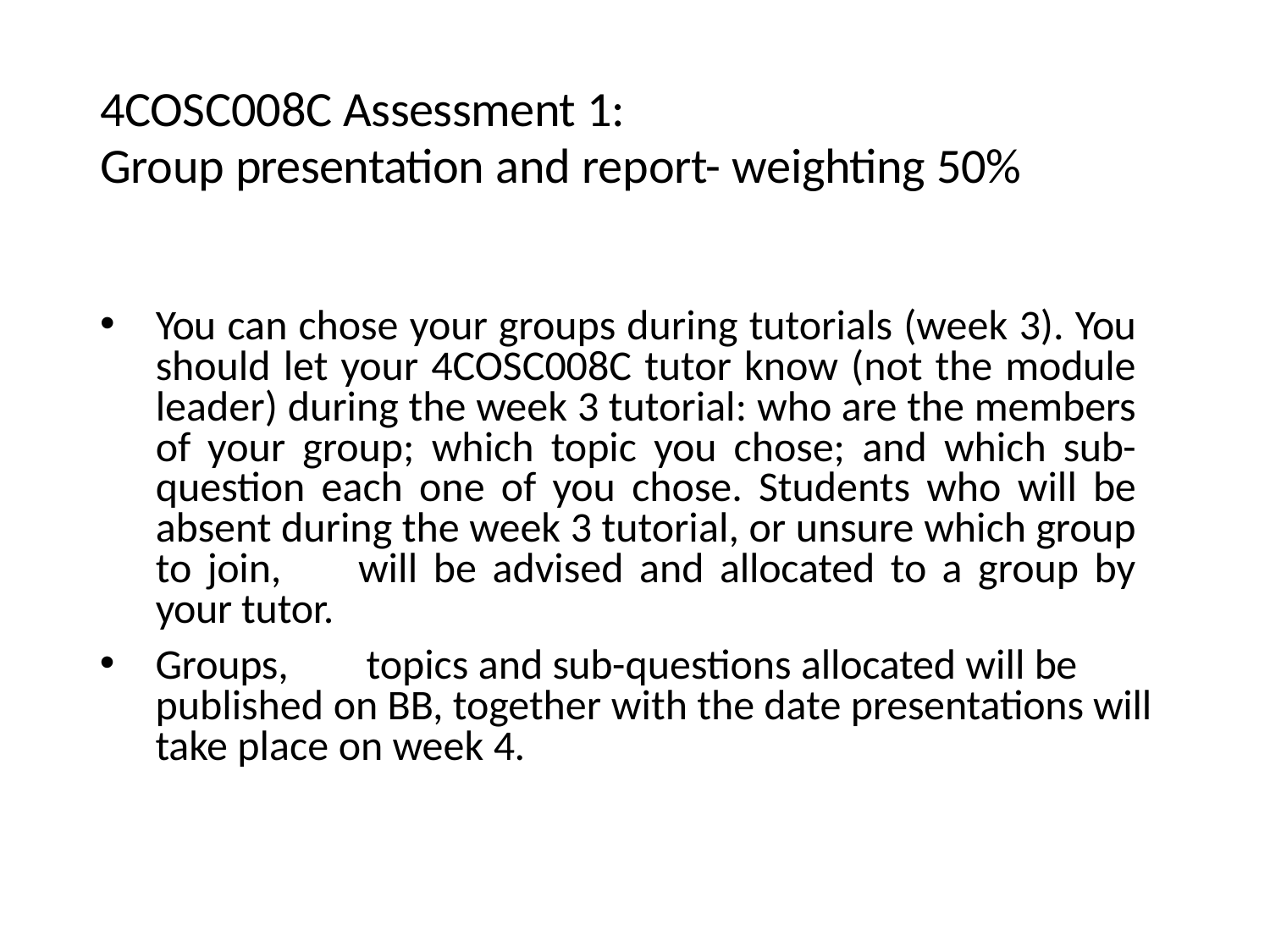

# 4COSC008C Assessment 1:
Group presentation and report- weighting 50%
You can chose your groups during tutorials (week 3). You should let your 4COSC008C tutor know (not the module leader) during the week 3 tutorial: who are the members of your group; which topic you chose; and which sub- question each one of you chose. Students who will be absent during the week 3 tutorial, or unsure which group to join,	will be advised and allocated to a group by your tutor.
Groups,	topics and sub-questions allocated will be published on BB, together with the date presentations will take place on week 4.